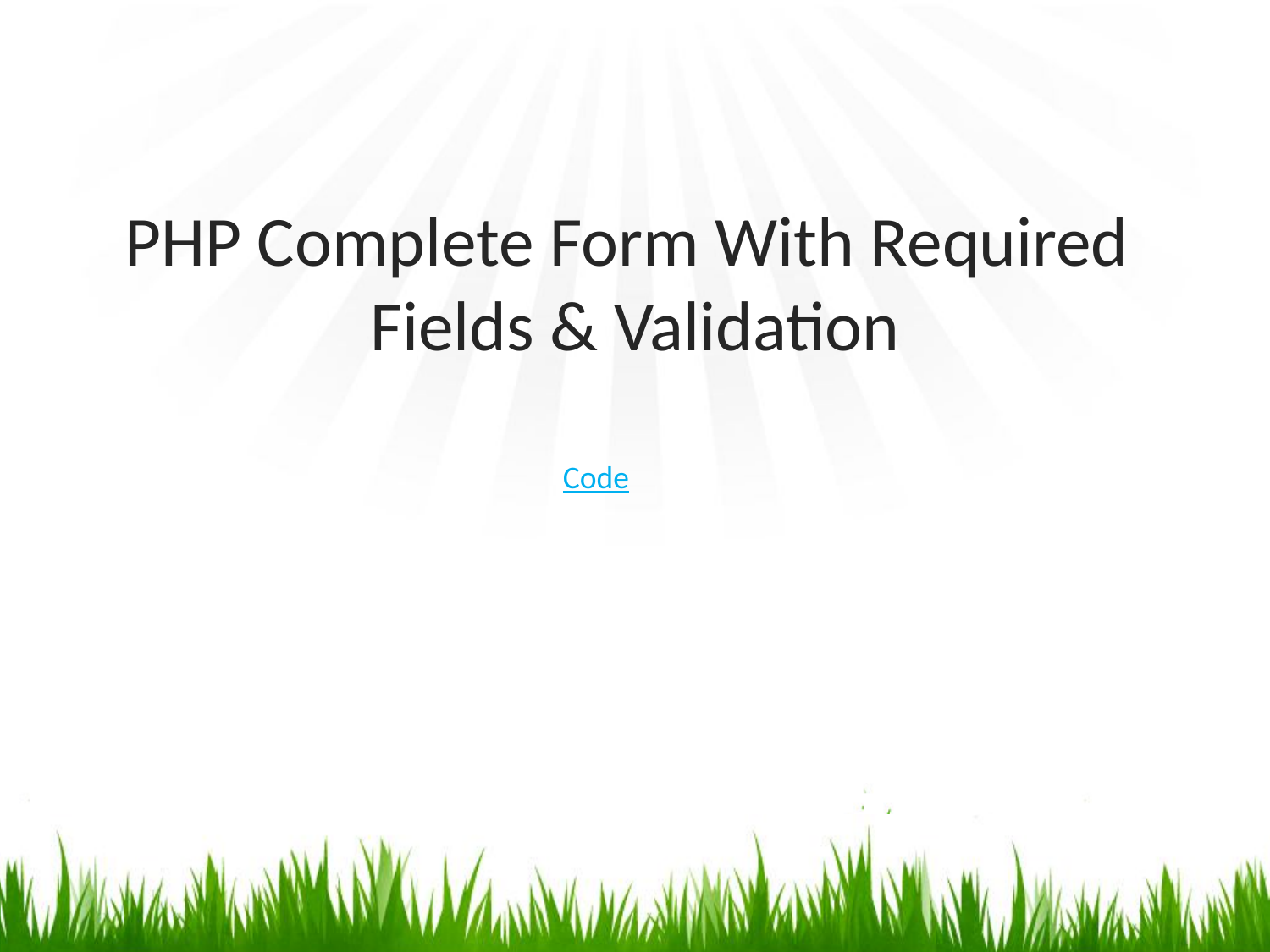

# PHP Complete Form With Required Fields & Validation
Code